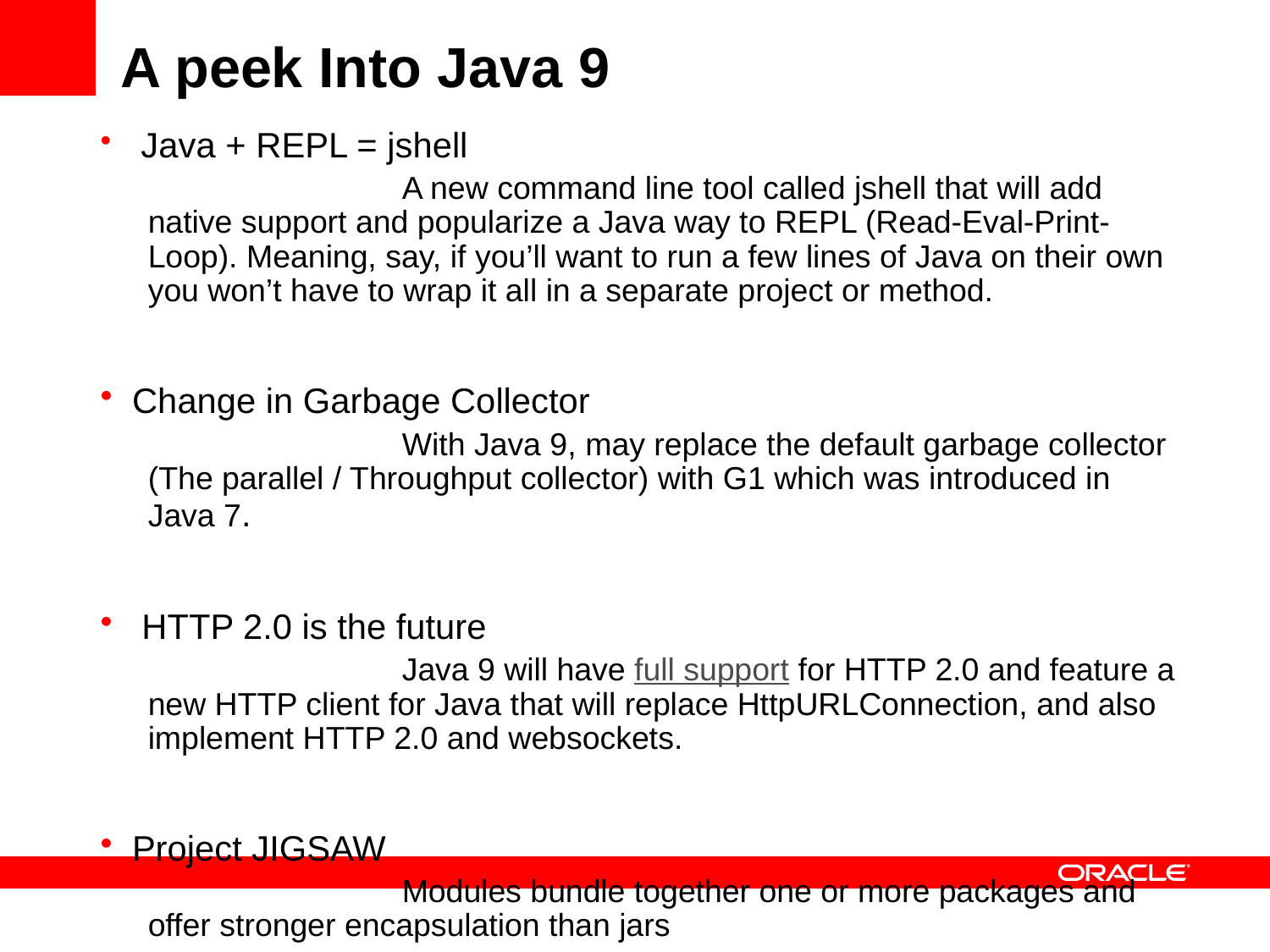

# A peek Into Java 9
 Java + REPL = jshell
		A new command line tool called jshell that will add native support and popularize a Java way to REPL (Read-Eval-Print-Loop). Meaning, say, if you’ll want to run a few lines of Java on their own you won’t have to wrap it all in a separate project or method.

Change in Garbage Collector
		With Java 9, may replace the default garbage collector (The parallel / Throughput collector) with G1 which was introduced in Java 7.

 HTTP 2.0 is the future
		Java 9 will have full support for HTTP 2.0 and feature a new HTTP client for Java that will replace HttpURLConnection, and also implement HTTP 2.0 and websockets.

Project JIGSAW
		Modules bundle together one or more packages and offer stronger encapsulation than jars